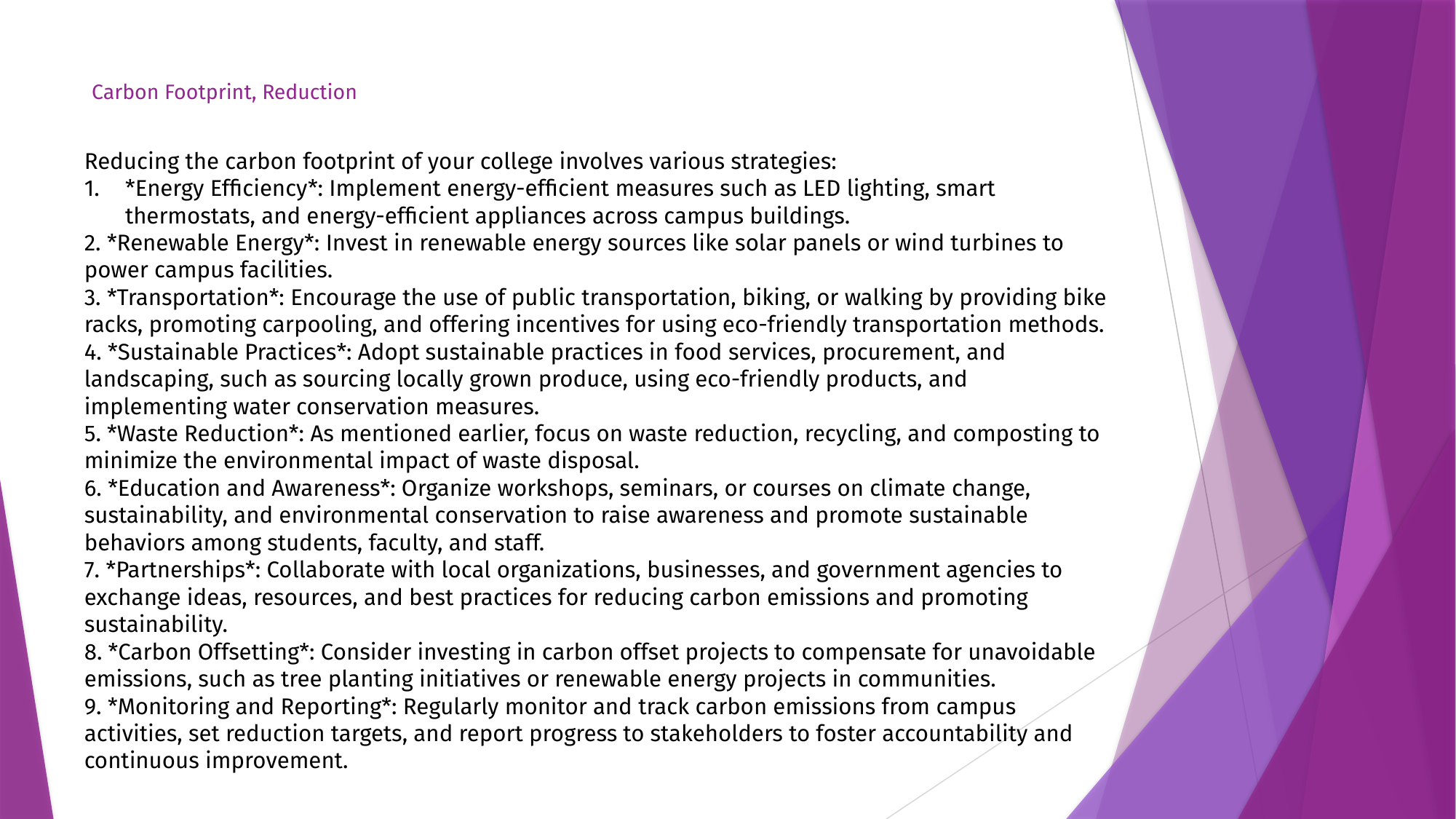

# Carbon Footprint, Reduction
Reducing the carbon footprint of your college involves various strategies:
*Energy Efficiency*: Implement energy-efficient measures such as LED lighting, smart thermostats, and energy-efficient appliances across campus buildings.
2. *Renewable Energy*: Invest in renewable energy sources like solar panels or wind turbines to power campus facilities.
3. *Transportation*: Encourage the use of public transportation, biking, or walking by providing bike racks, promoting carpooling, and offering incentives for using eco-friendly transportation methods.
4. *Sustainable Practices*: Adopt sustainable practices in food services, procurement, and landscaping, such as sourcing locally grown produce, using eco-friendly products, and implementing water conservation measures.
5. *Waste Reduction*: As mentioned earlier, focus on waste reduction, recycling, and composting to minimize the environmental impact of waste disposal.
6. *Education and Awareness*: Organize workshops, seminars, or courses on climate change, sustainability, and environmental conservation to raise awareness and promote sustainable behaviors among students, faculty, and staff.
7. *Partnerships*: Collaborate with local organizations, businesses, and government agencies to exchange ideas, resources, and best practices for reducing carbon emissions and promoting sustainability.
8. *Carbon Offsetting*: Consider investing in carbon offset projects to compensate for unavoidable emissions, such as tree planting initiatives or renewable energy projects in communities.
9. *Monitoring and Reporting*: Regularly monitor and track carbon emissions from campus activities, set reduction targets, and report progress to stakeholders to foster accountability and continuous improvement.